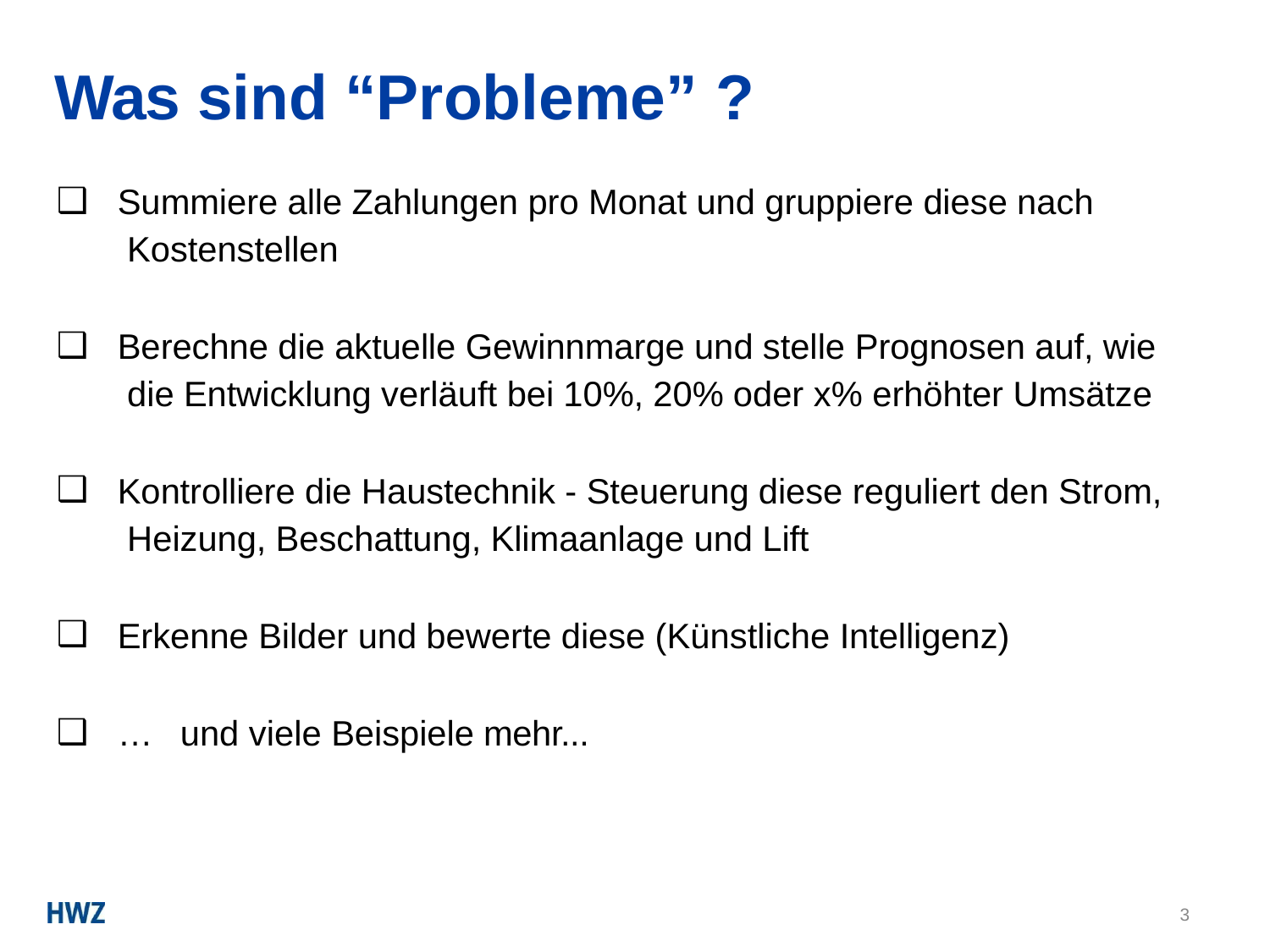

# Was sind “Probleme” ?
Summiere alle Zahlungen pro Monat und gruppiere diese nach  Kostenstellen

Berechne die aktuelle Gewinnmarge und stelle Prognosen auf, wie  die Entwicklung verläuft bei 10%, 20% oder x% erhöhter Umsätze

Kontrolliere die Haustechnik - Steuerung diese reguliert den Strom,  Heizung, Beschattung, Klimaanlage und Lift

Erkenne Bilder und bewerte diese (Künstliche Intelligenz)

…	und viele Beispiele mehr...
3